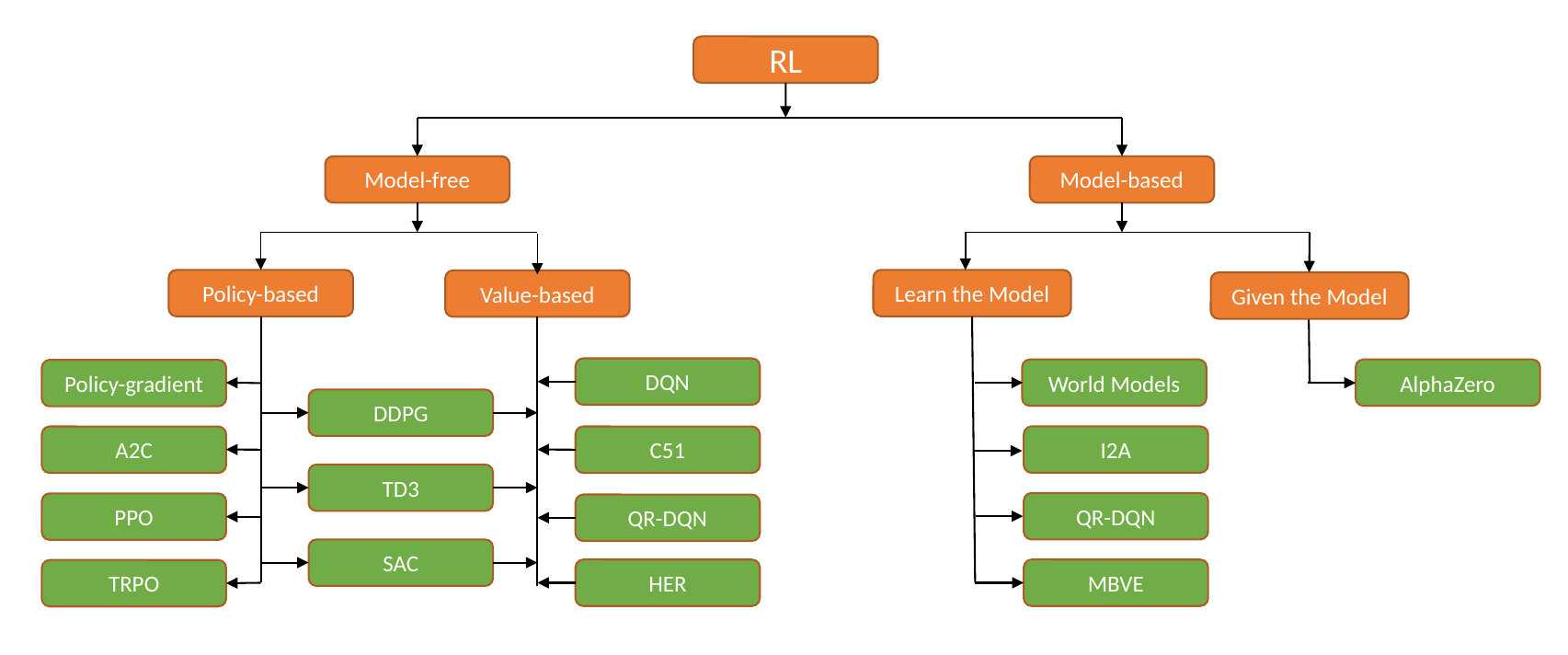

RL
Model-free
Policy-based
Value-based
DQN
Policy-gradient
DDPG
A2C
C51
TD3
PPO
QR-DQN
SAC
HER
TRPO
Model-based
Learn the Model
World Models
I2A
QR-DQN
Given the Model
AlphaZero
MBVE